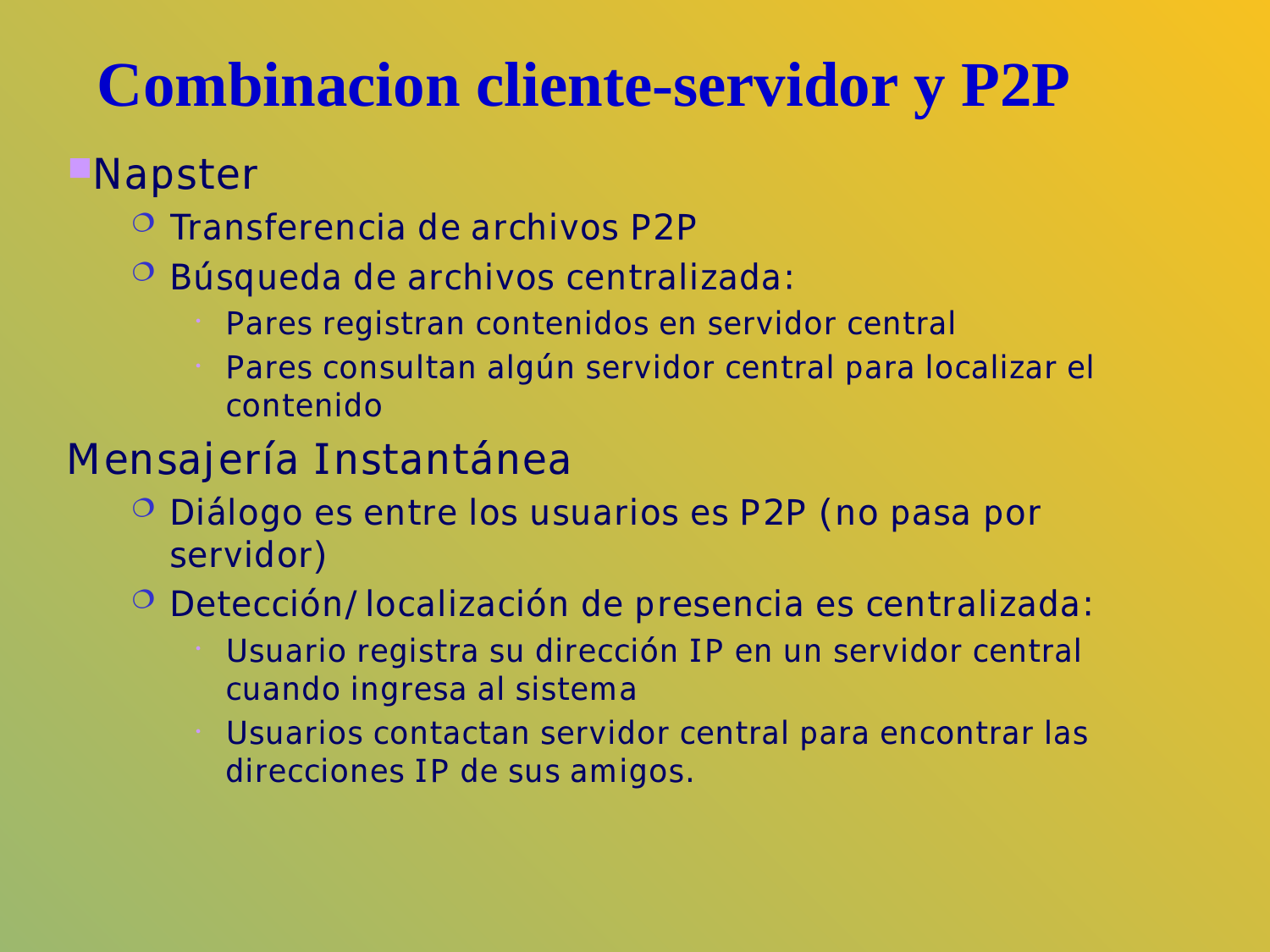

Combinacion cliente-servidor y P2P
Napster
Transferencia de archivos P2P
Búsqueda de archivos centralizada:
Pares registran contenidos en servidor central
Pares consultan algún servidor central para localizar el contenido
Mensajería Instantánea
Diálogo es entre los usuarios es P2P (no pasa por servidor)
Detección/localización de presencia es centralizada:
Usuario registra su dirección IP en un servidor central cuando ingresa al sistema
Usuarios contactan servidor central para encontrar las direcciones IP de sus amigos.